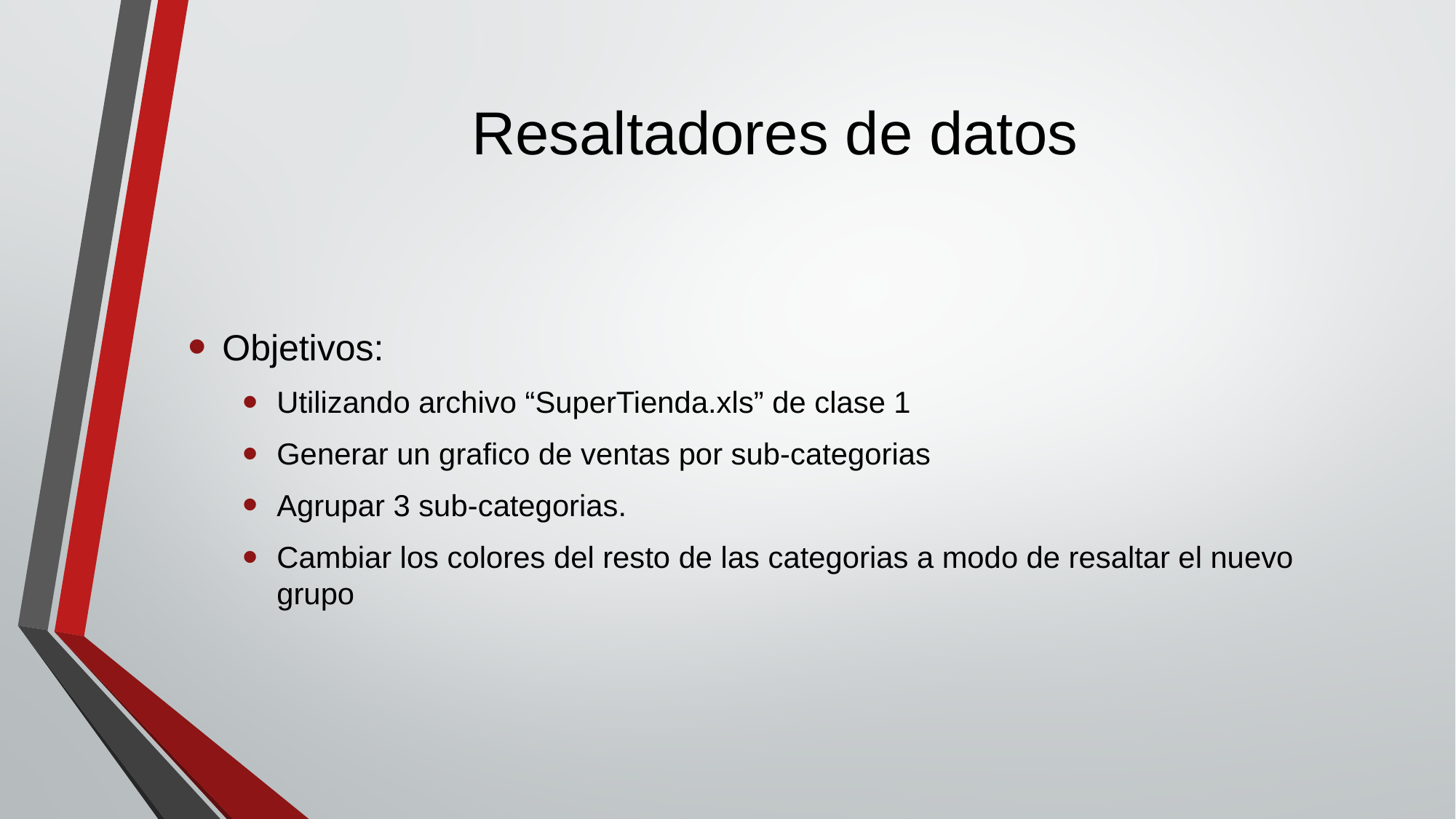

# Resaltadores de datos
Objetivos:
Utilizando archivo “SuperTienda.xls” de clase 1
Generar un grafico de ventas por sub-categorias
Agrupar 3 sub-categorias.
Cambiar los colores del resto de las categorias a modo de resaltar el nuevo grupo